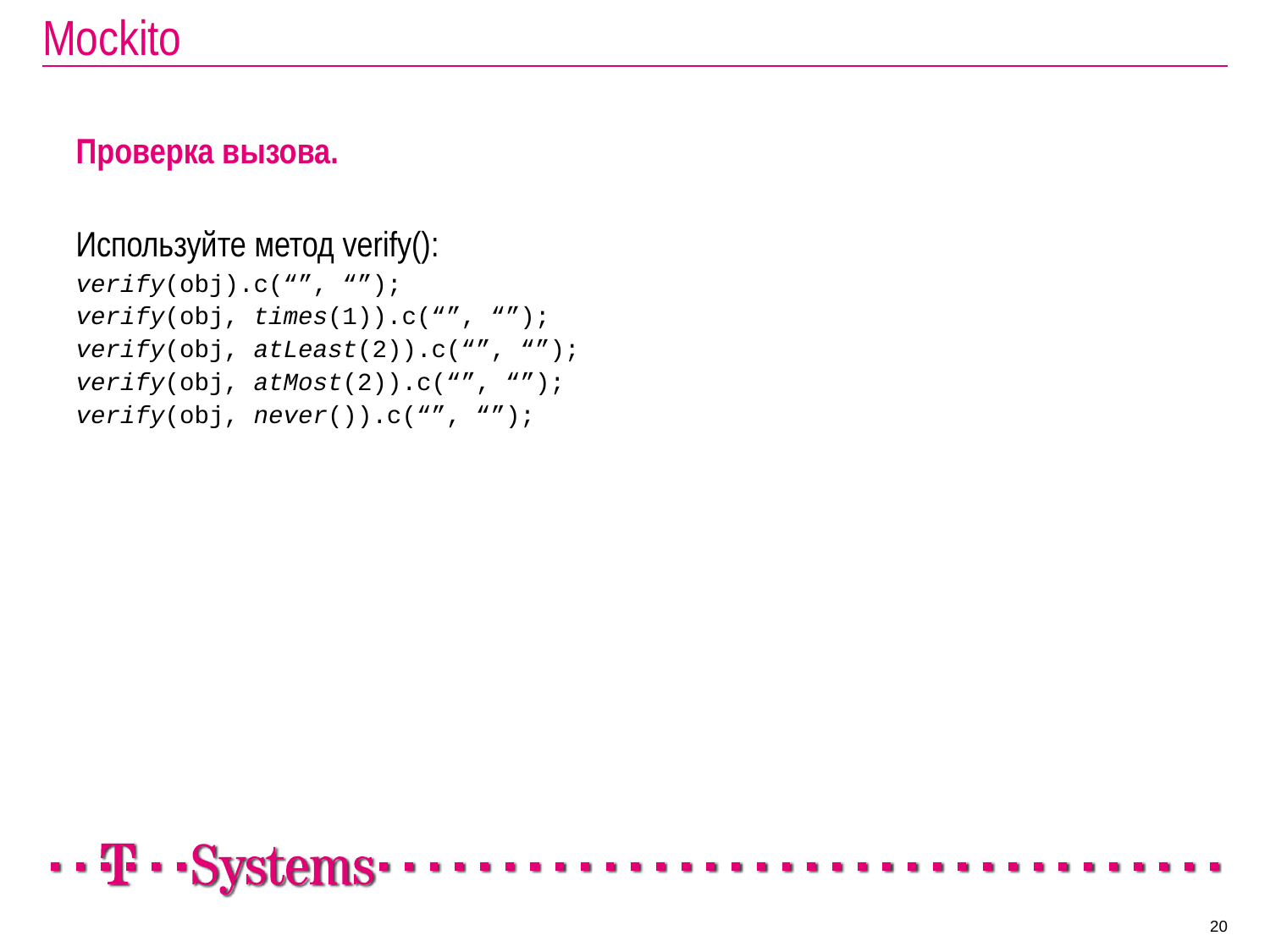

# Mockito

	Проверка вызова.

	Используйте метод verify():
	verify(obj).c(“”, “”);
	verify(obj, times(1)).c(“”, “”);
	verify(obj, atLeast(2)).c(“”, “”);
	verify(obj, atMost(2)).c(“”, “”);
	verify(obj, never()).c(“”, “”);

20